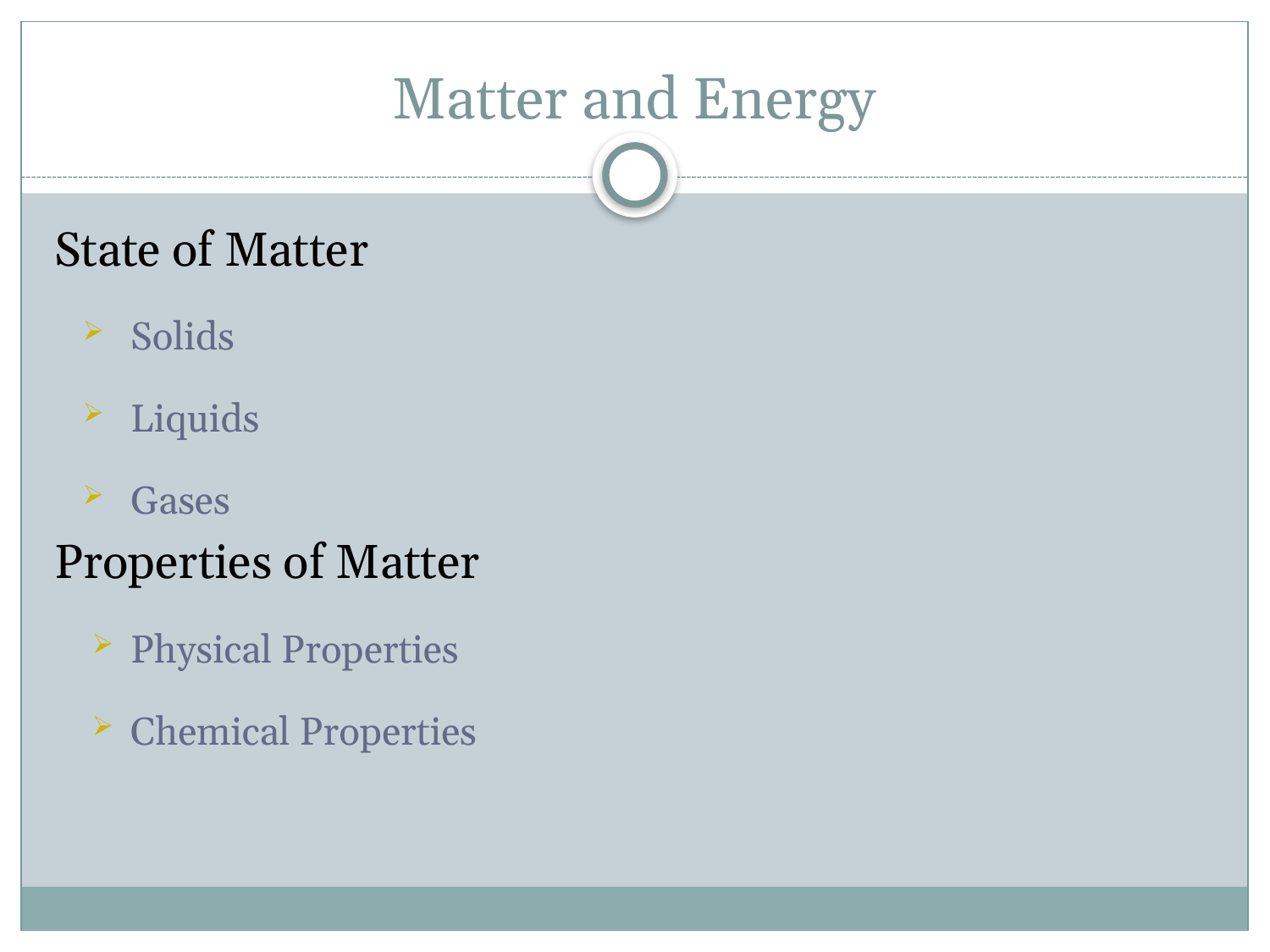

# Matter and Energy
State of Matter
Solids
Liquids
Gases
Properties of Matter
Physical Properties
Chemical Properties